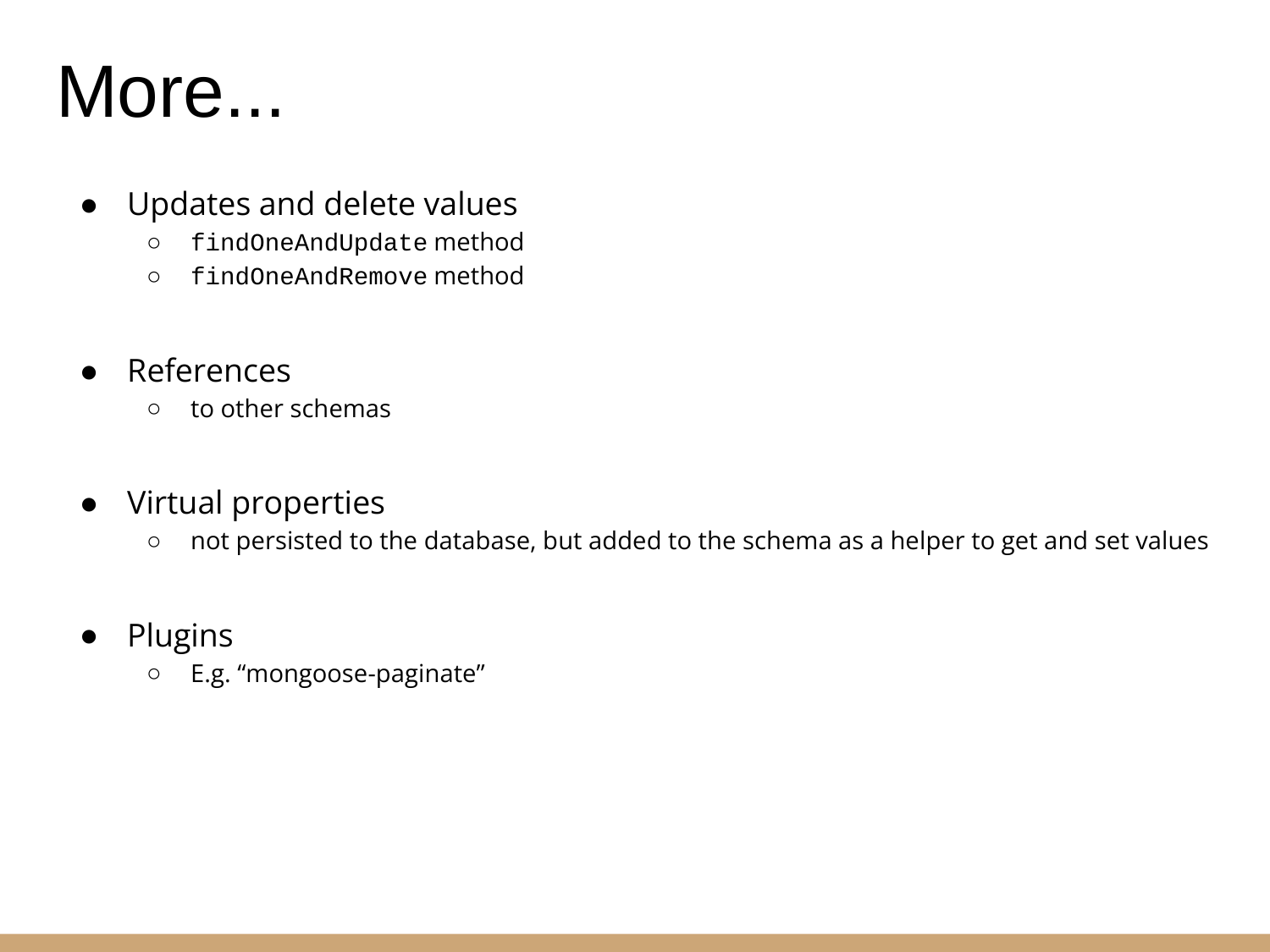

# More...
Updates and delete values
findOneAndUpdate method
findOneAndRemove method

References
to other schemas

Virtual properties
not persisted to the database, but added to the schema as a helper to get and set values

Plugins
E.g. “mongoose-paginate”